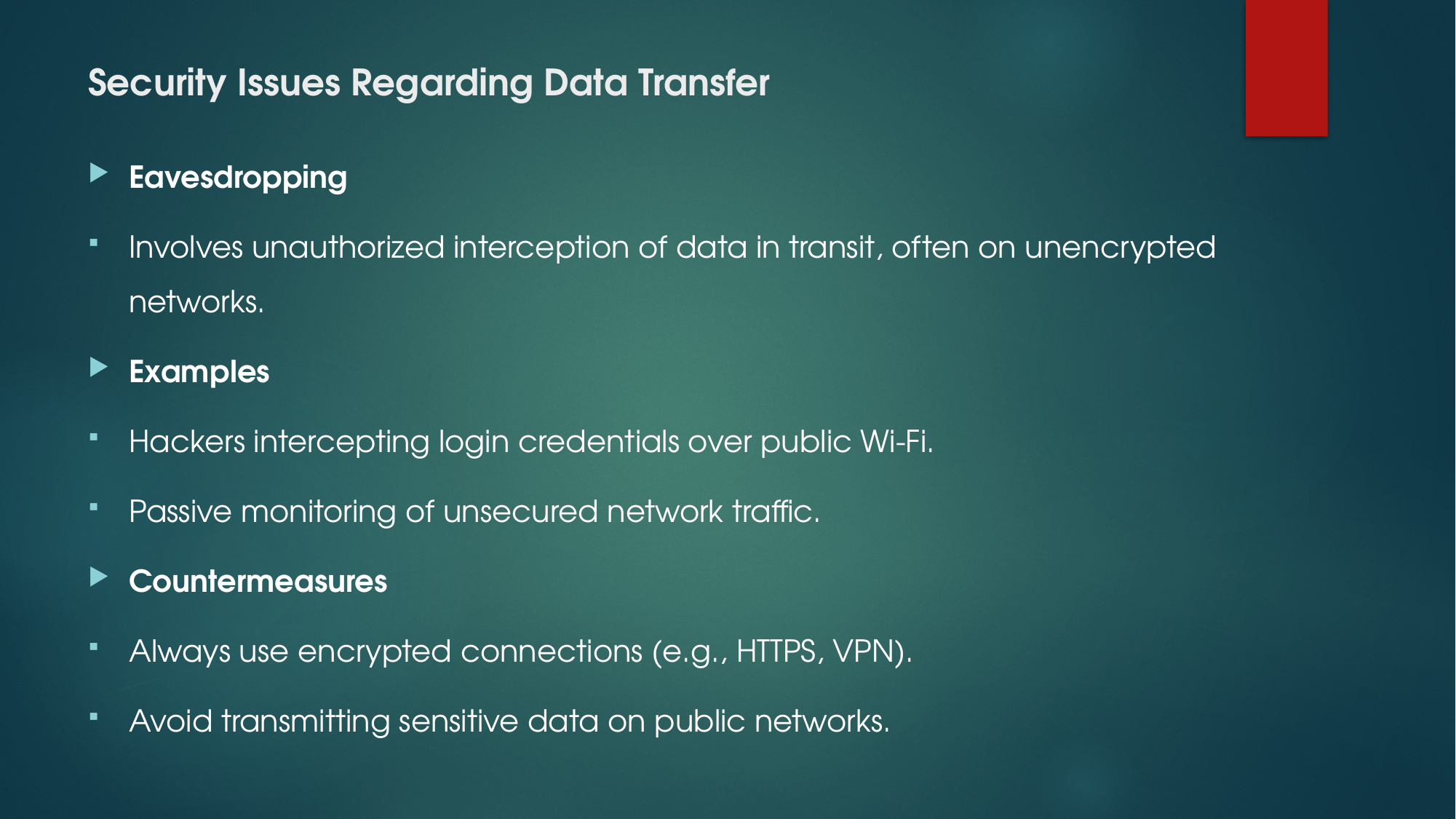

# Security Issues Regarding Data Transfer
Eavesdropping
Involves unauthorized interception of data in transit, often on unencrypted networks.
Examples
Hackers intercepting login credentials over public Wi-Fi.
Passive monitoring of unsecured network traffic.
Countermeasures
Always use encrypted connections (e.g., HTTPS, VPN).
Avoid transmitting sensitive data on public networks.